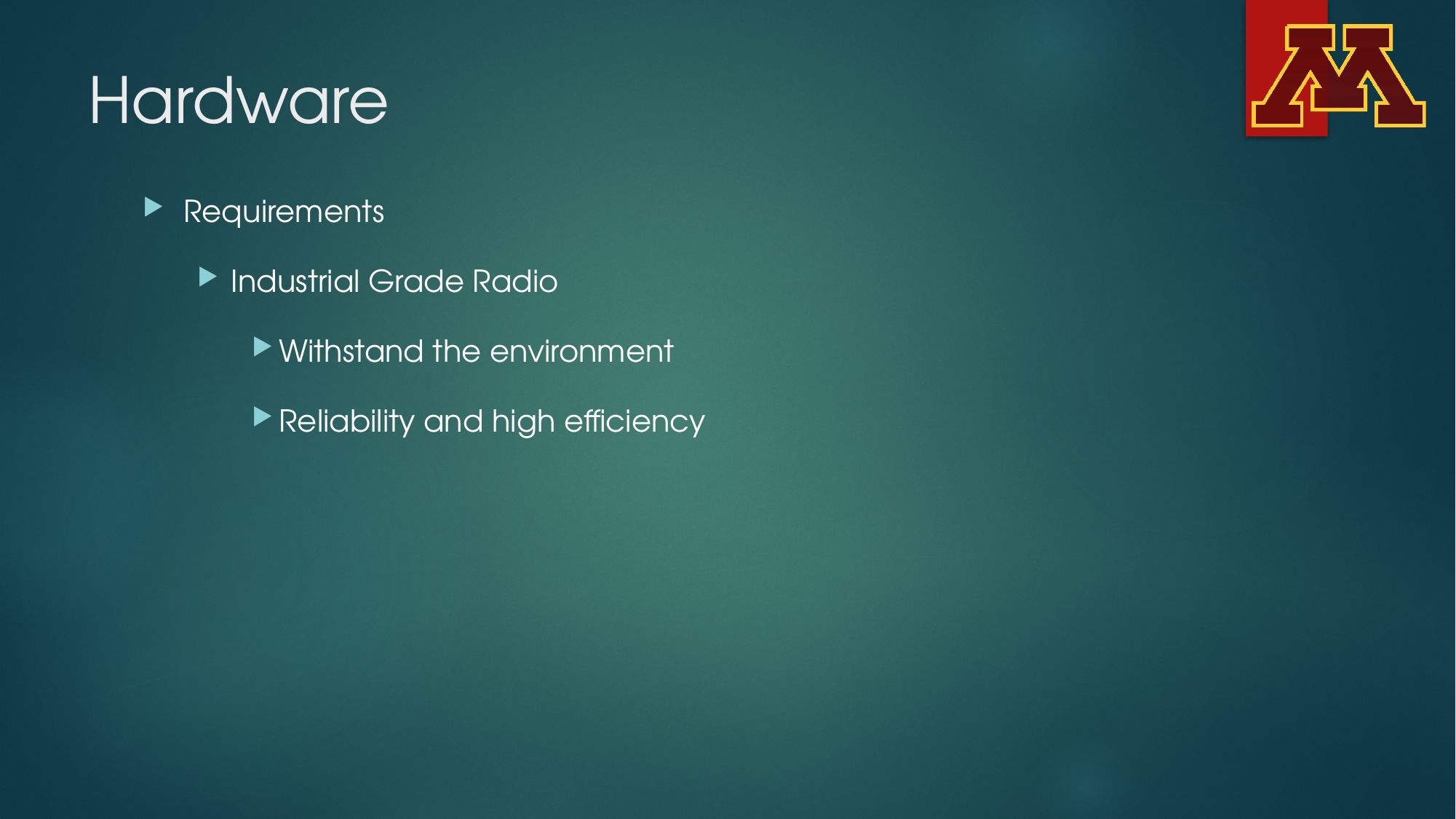

# Hardware
Requirements
Industrial Grade Radio
Withstand the environment
Reliability and high efficiency